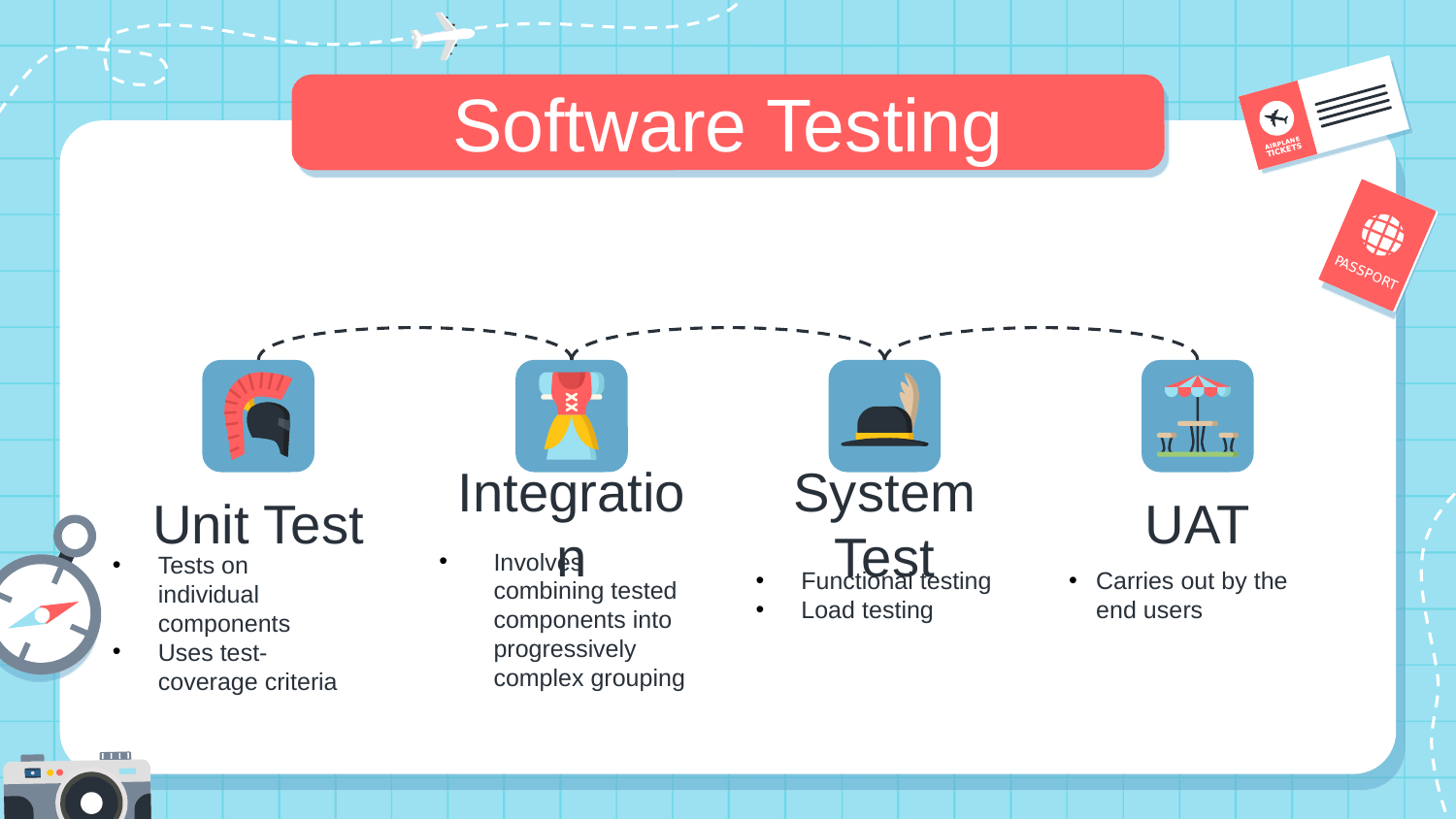

# Software Testing

Unit Test
Integration
System Test
UAT
Functional testing
Load testing
Carries out by the end users
Involves combining tested components into progressively complex grouping
Tests on individual components
Uses test-coverage criteria